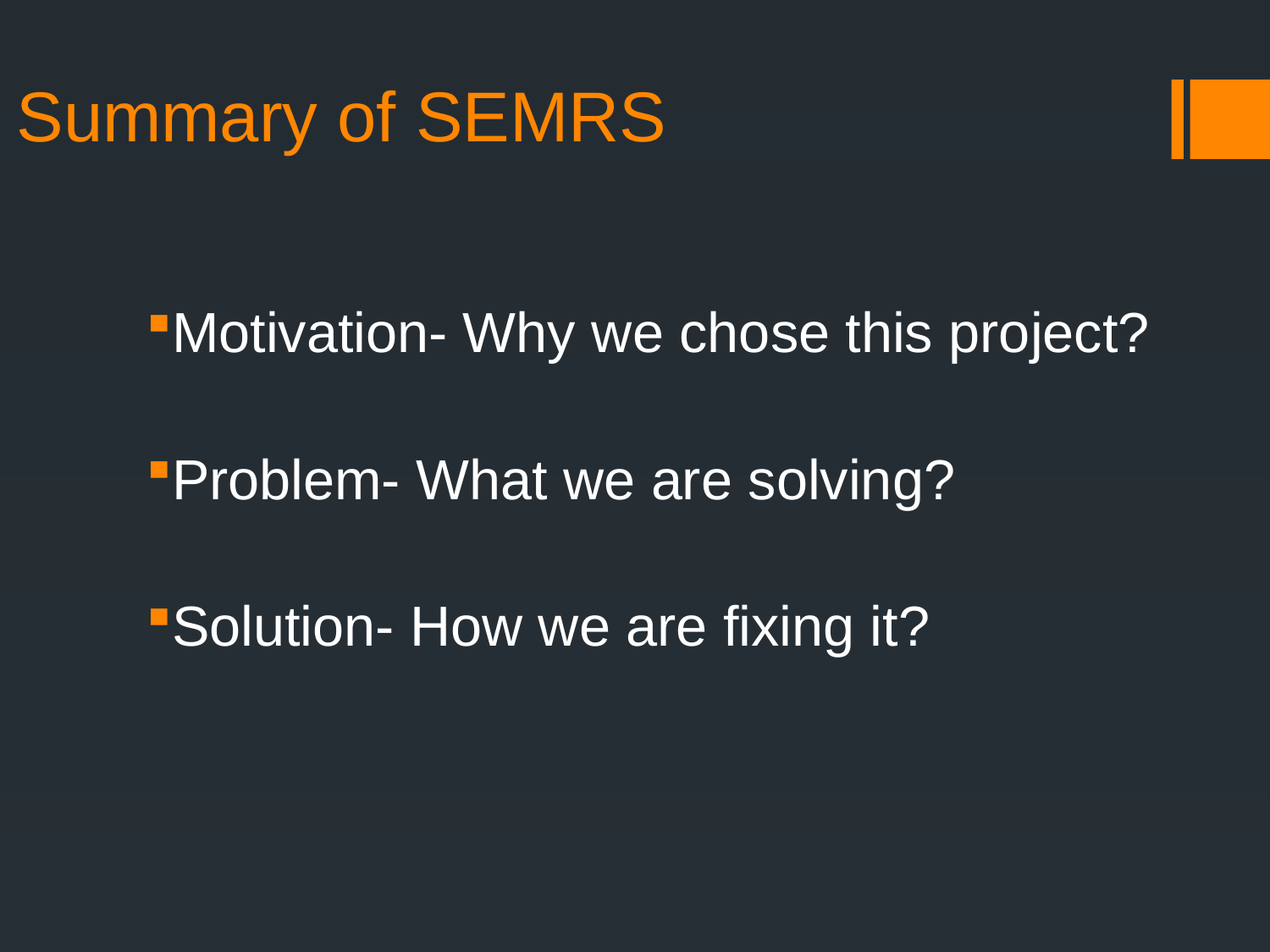

# Summary of SEMRS
Motivation- Why we chose this project?
Problem- What we are solving?
Solution- How we are fixing it?